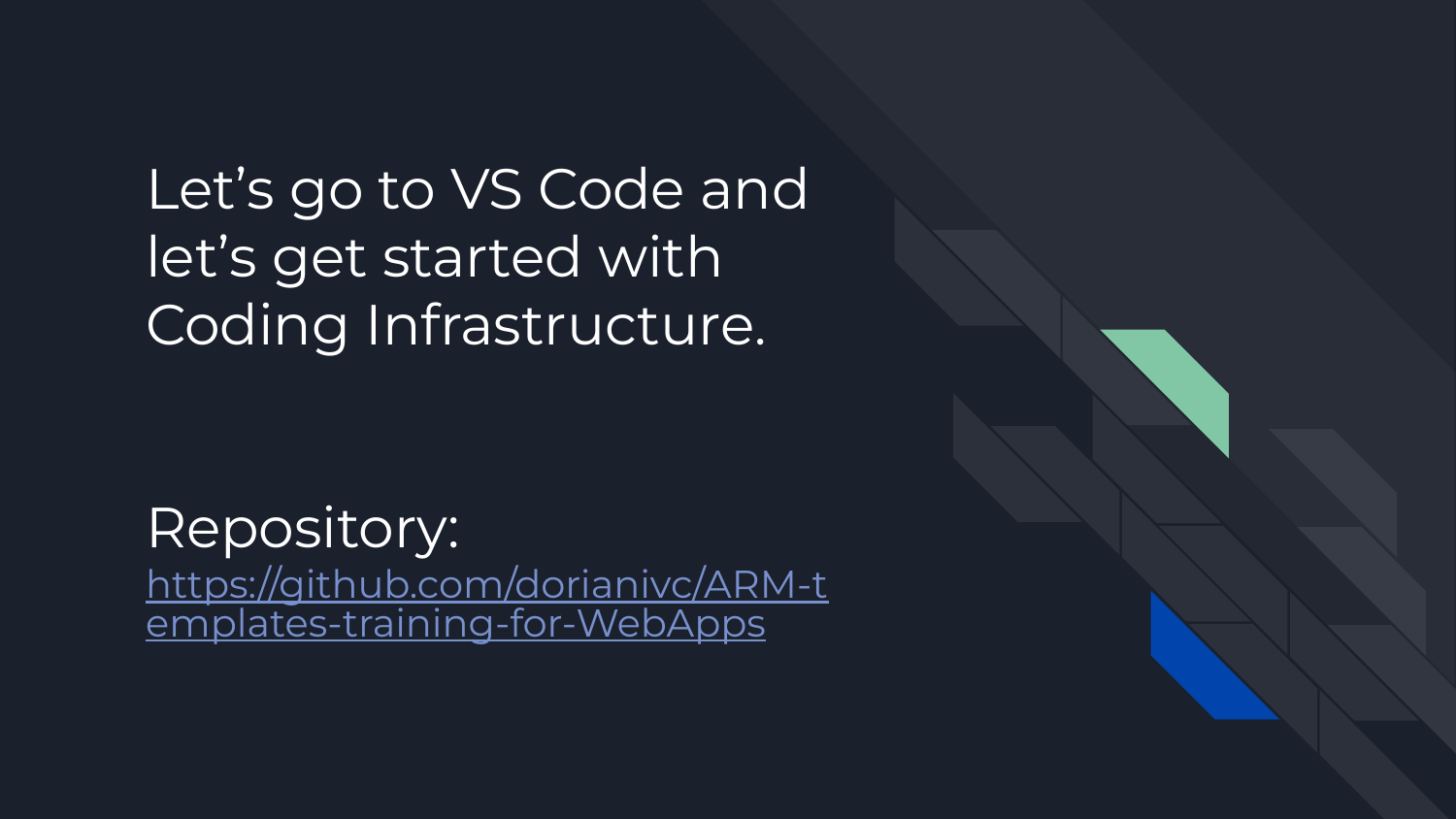

# Let’s go to VS Code and let’s get started with Coding Infrastructure.

Repository:
https://github.com/dorianivc/ARM-templates-training-for-WebApps